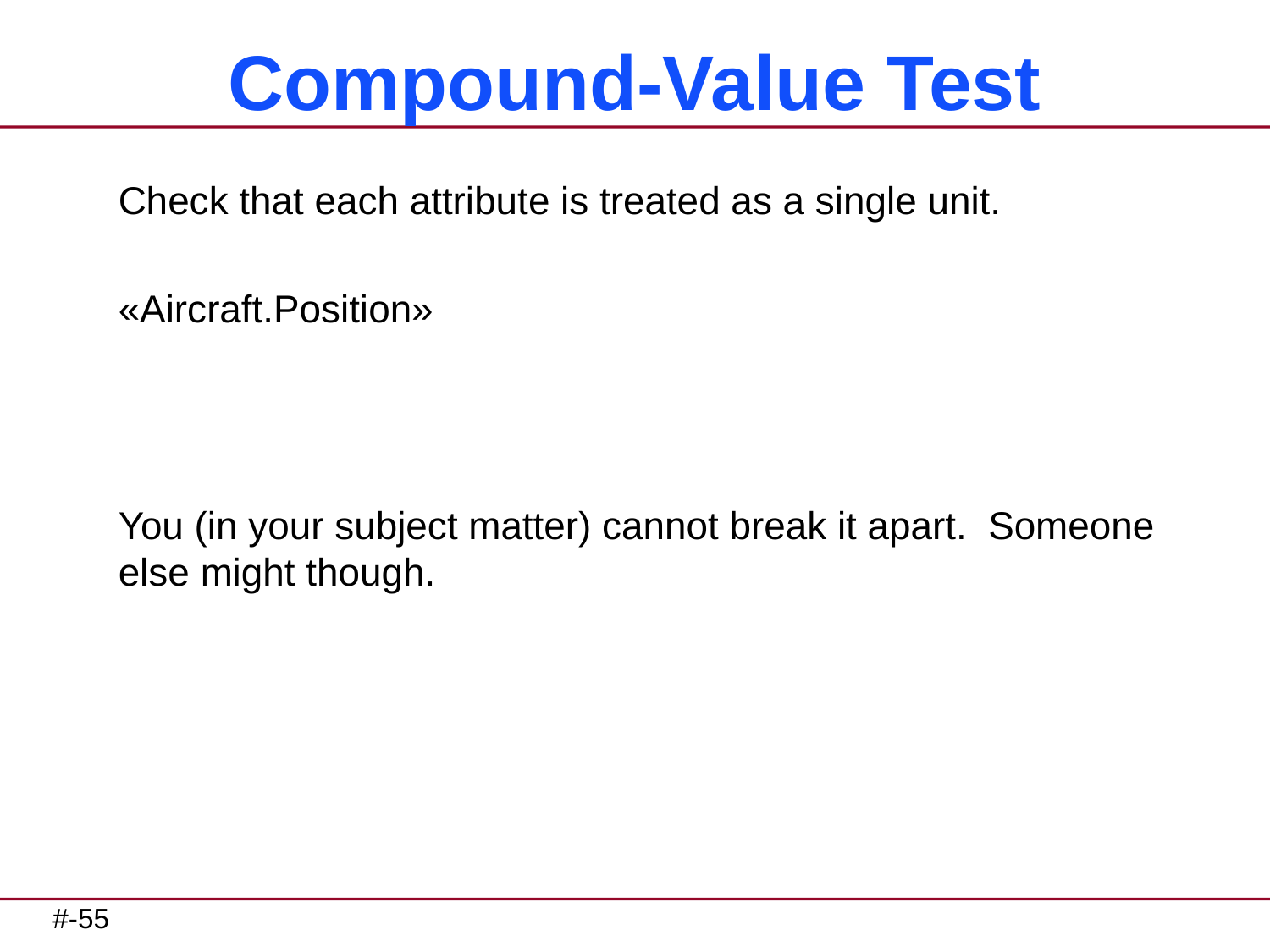

# Compound-Value Test
Check that each attribute is treated as a single unit.

«Aircraft.Position»

You (in your subject matter) cannot break it apart.  Someone else might though.